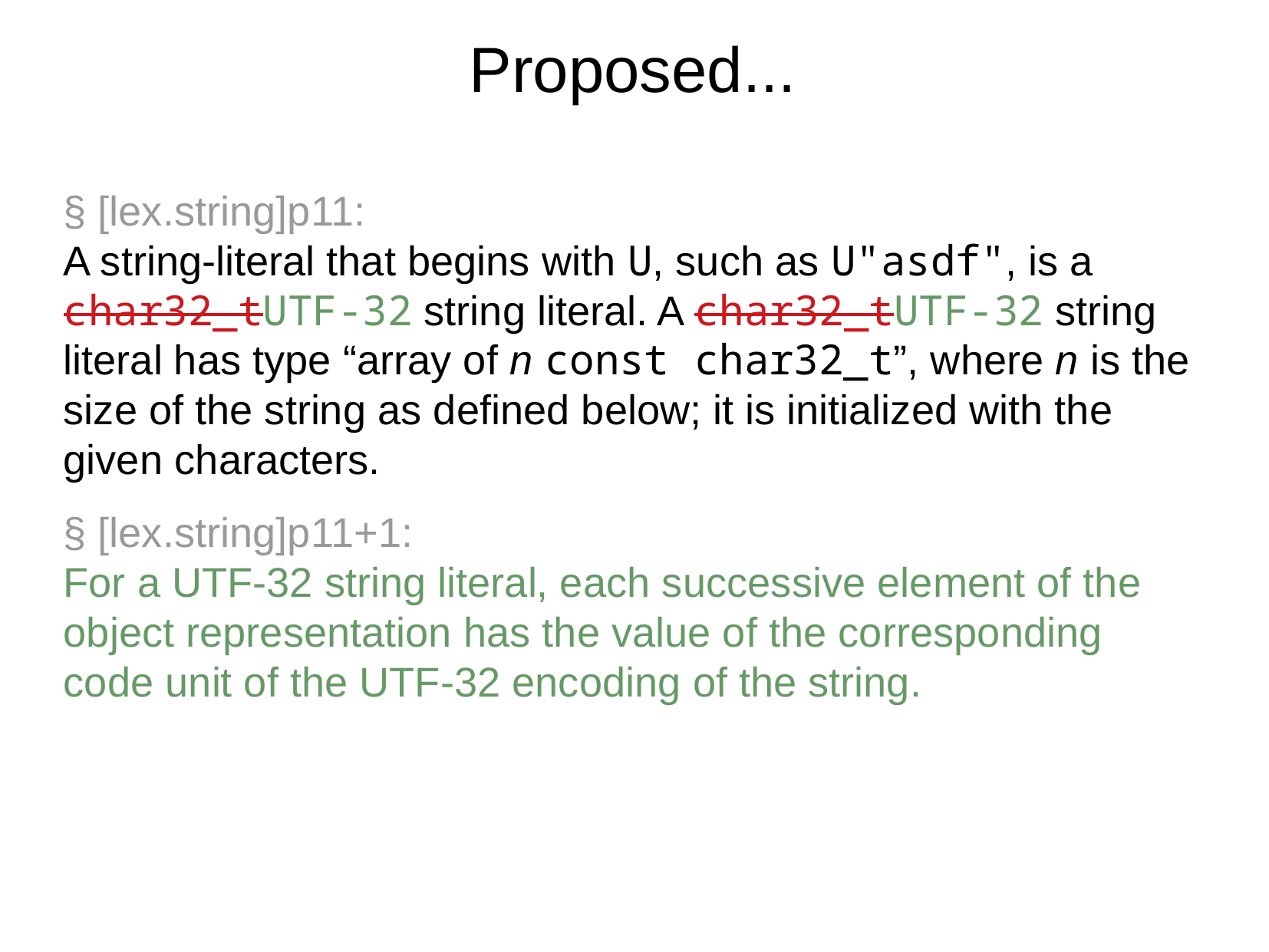

Proposed...
§ [lex.string]p11:
A string-literal that begins with U, such as U"asdf", is a char32_­tUTF-32 string literal. A char32_tUTF-32 string literal has type “array of n const char32_t”, where n is the size of the string as defined below; it is initialized with the given characters.
§ [lex.string]p11+1:
For a UTF-32 string literal, each successive element of the object representation has the value of the corresponding code unit of the UTF-32 encoding of the string.